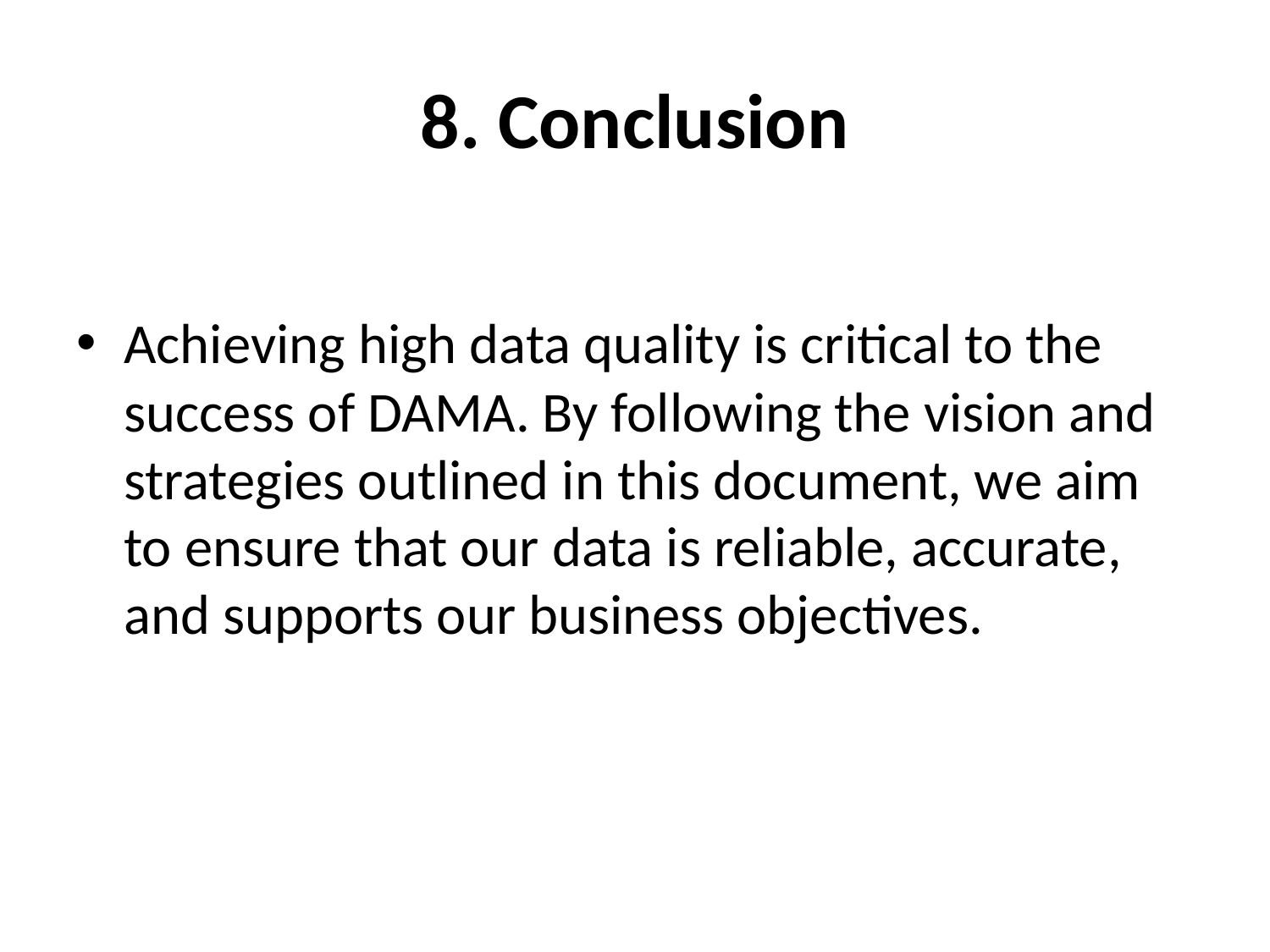

# 8. Conclusion

Achieving high data quality is critical to the success of DAMA. By following the vision and strategies outlined in this document, we aim to ensure that our data is reliable, accurate, and supports our business objectives.